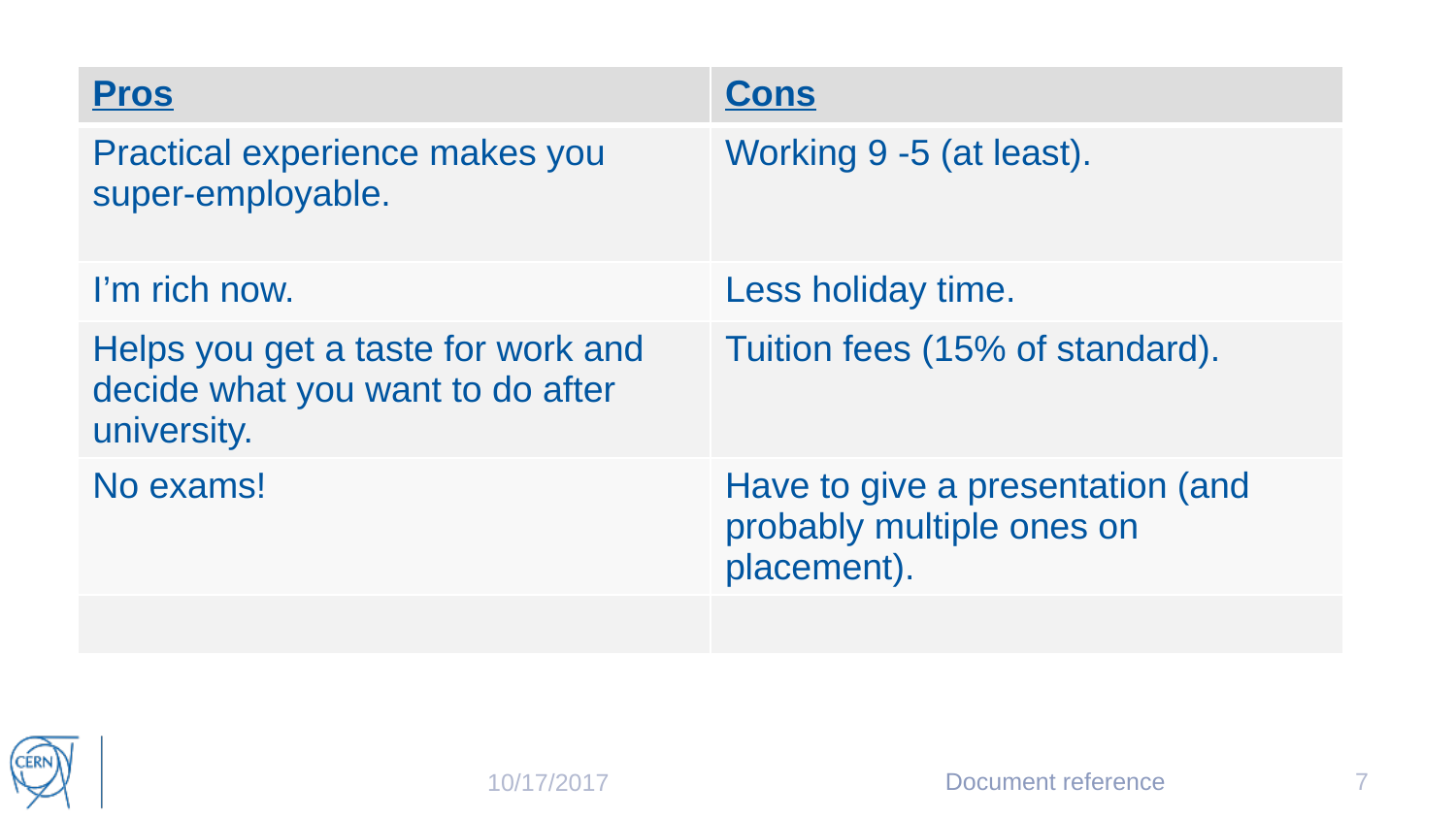

| Pros | Cons |
| --- | --- |
| Practical experience makes you super-employable. | Working 9 -5 (at least). |
| I’m rich now. | Less holiday time. |
| Helps you get a taste for work and decide what you want to do after university. | Tuition fees (15% of standard). |
| No exams! | Have to give a presentation (and probably multiple ones on placement). |
|  |  |
Document reference
7
10/17/2017